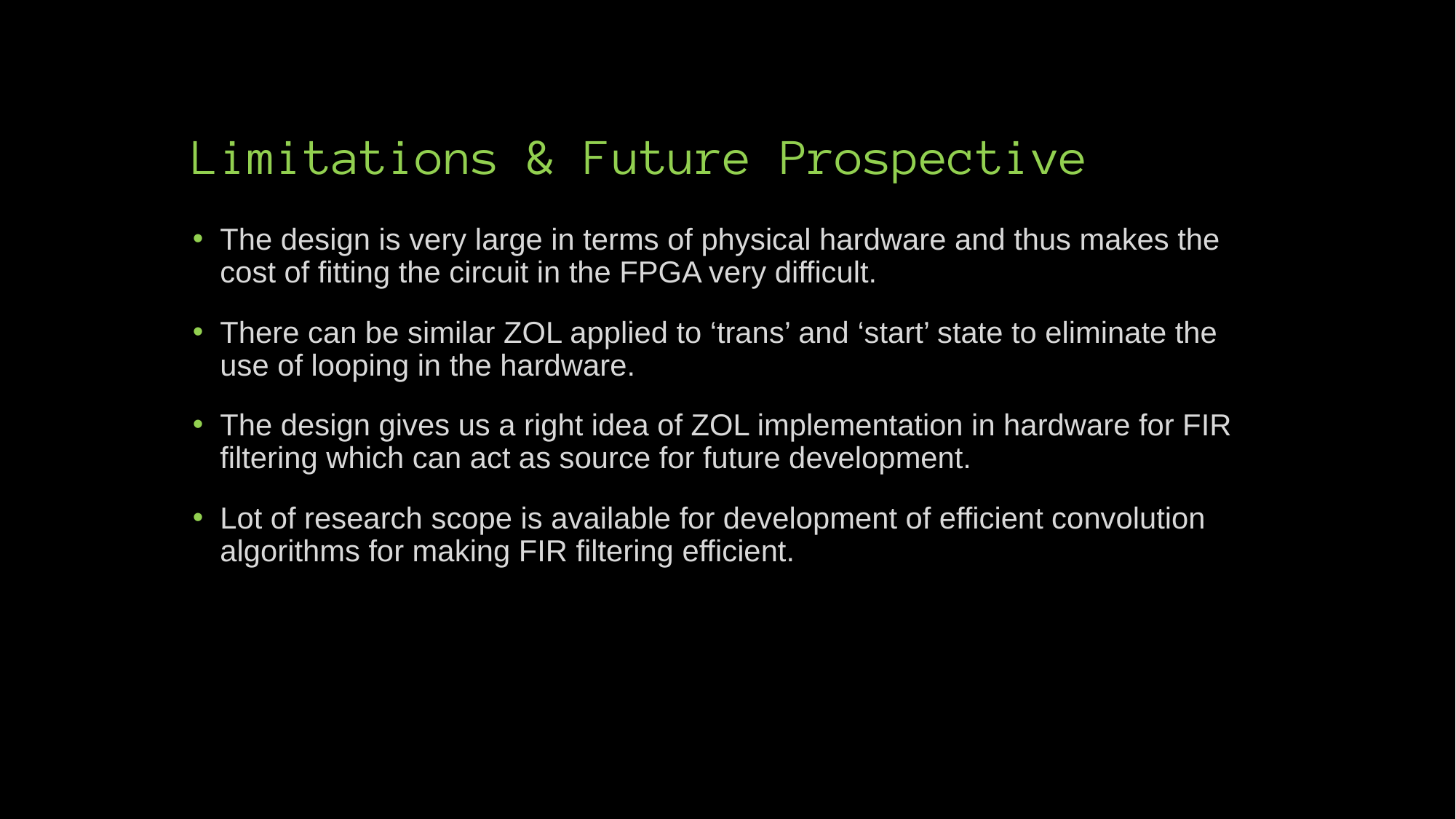

# Limitations & Future Prospective
The design is very large in terms of physical hardware and thus makes the cost of fitting the circuit in the FPGA very difficult.
There can be similar ZOL applied to ‘trans’ and ‘start’ state to eliminate the use of looping in the hardware.
The design gives us a right idea of ZOL implementation in hardware for FIR filtering which can act as source for future development.
Lot of research scope is available for development of efficient convolution algorithms for making FIR filtering efficient.